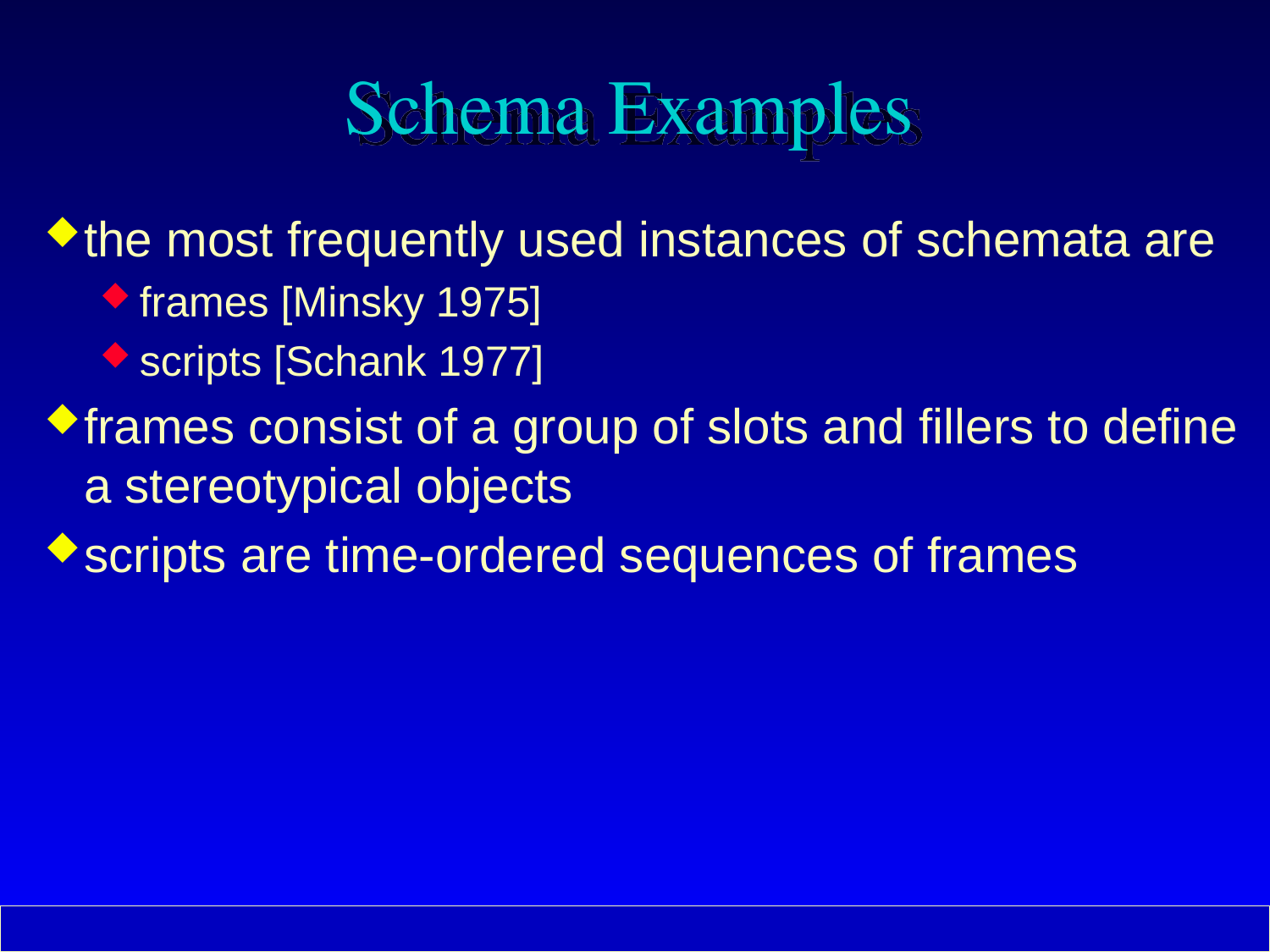

# Schema Examples
the most frequently used instances of schemata are
frames [Minsky 1975]
scripts [Schank 1977]
frames consist of a group of slots and fillers to define a stereotypical objects
scripts are time-ordered sequences of frames